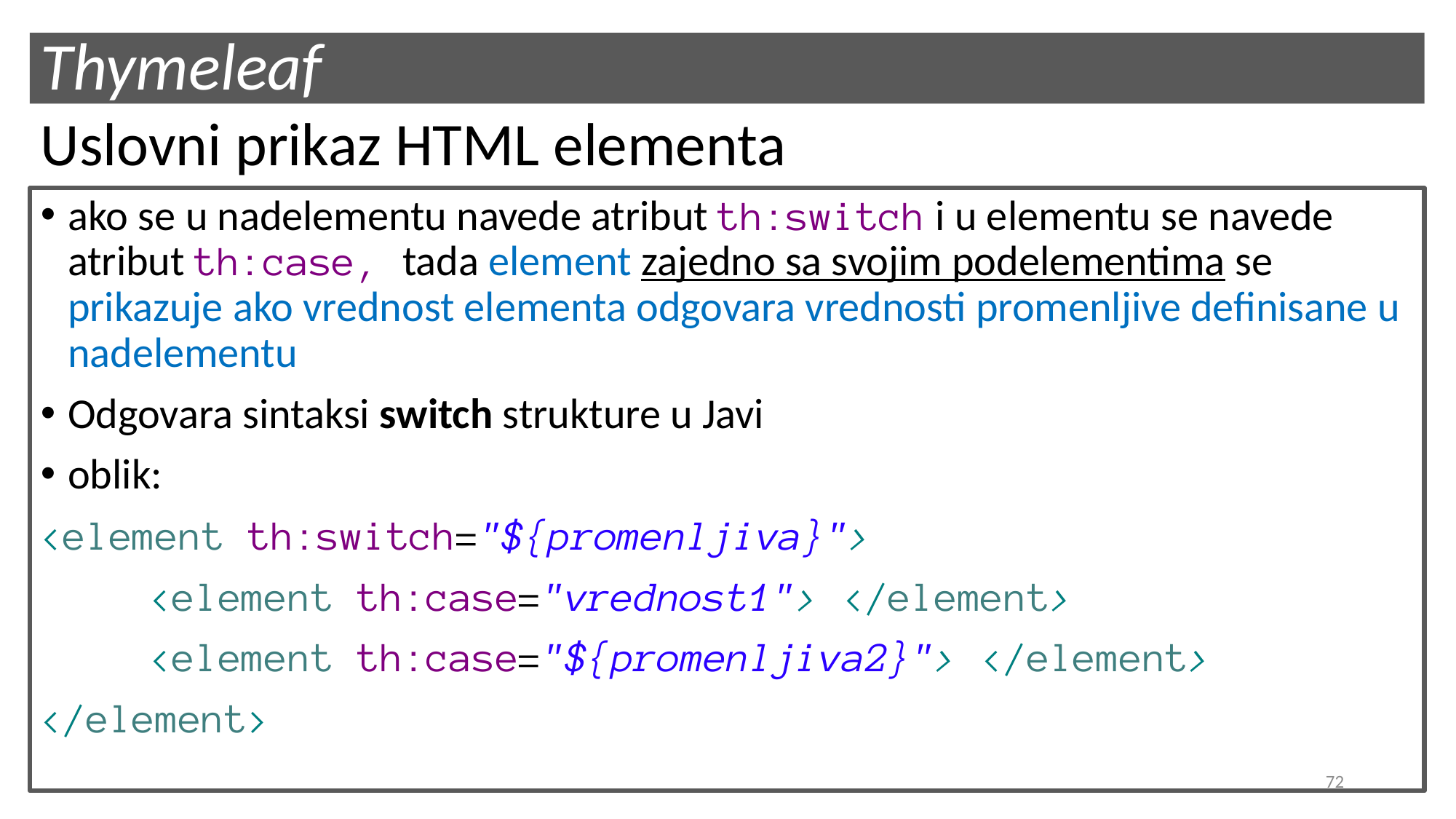

# Thymeleaf
Uslovni prikaz HTML elementa
ako se u nadelementu navede atribut th:switch i u elementu se navede atribut th:case, tada element zajedno sa svojim podelementima se prikazuje ako vrednost elementa odgovara vrednosti promenljive definisane u nadelementu
Odgovara sintaksi switch strukture u Javi
oblik:
<element th:switch="${promenljiva}">
	<element th:case="vrednost1"> </element>
	<element th:case="${promenljiva2}"> </element>
</element>

72